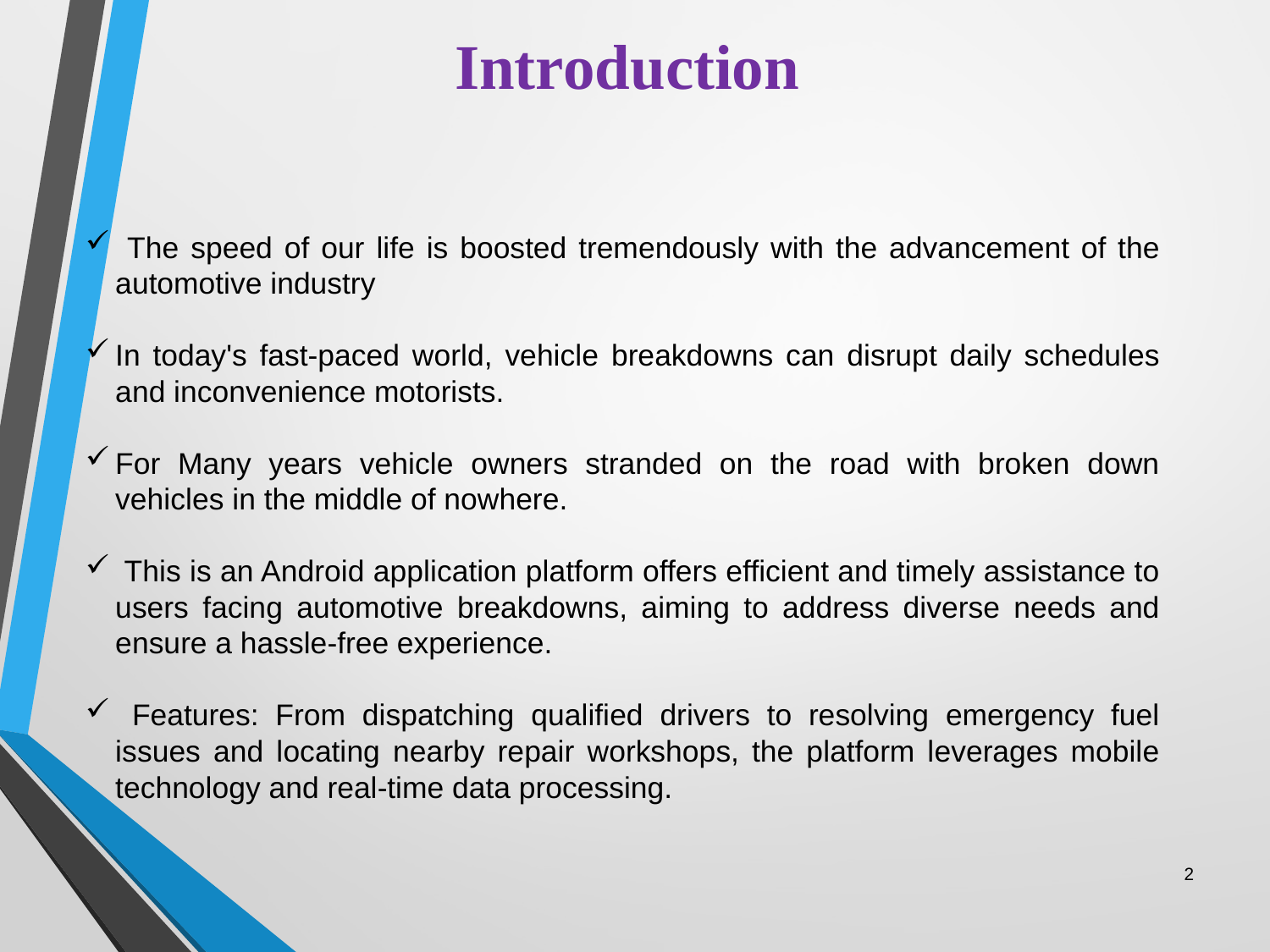

# Introduction
 The speed of our life is boosted tremendously with the advancement of the automotive industry

In today's fast-paced world, vehicle breakdowns can disrupt daily schedules and inconvenience motorists.

For Many years vehicle owners stranded on the road with broken down vehicles in the middle of nowhere.

 This is an Android application platform offers efficient and timely assistance to users facing automotive breakdowns, aiming to address diverse needs and ensure a hassle-free experience.

 Features: From dispatching qualified drivers to resolving emergency fuel issues and locating nearby repair workshops, the platform leverages mobile technology and real-time data processing.

2